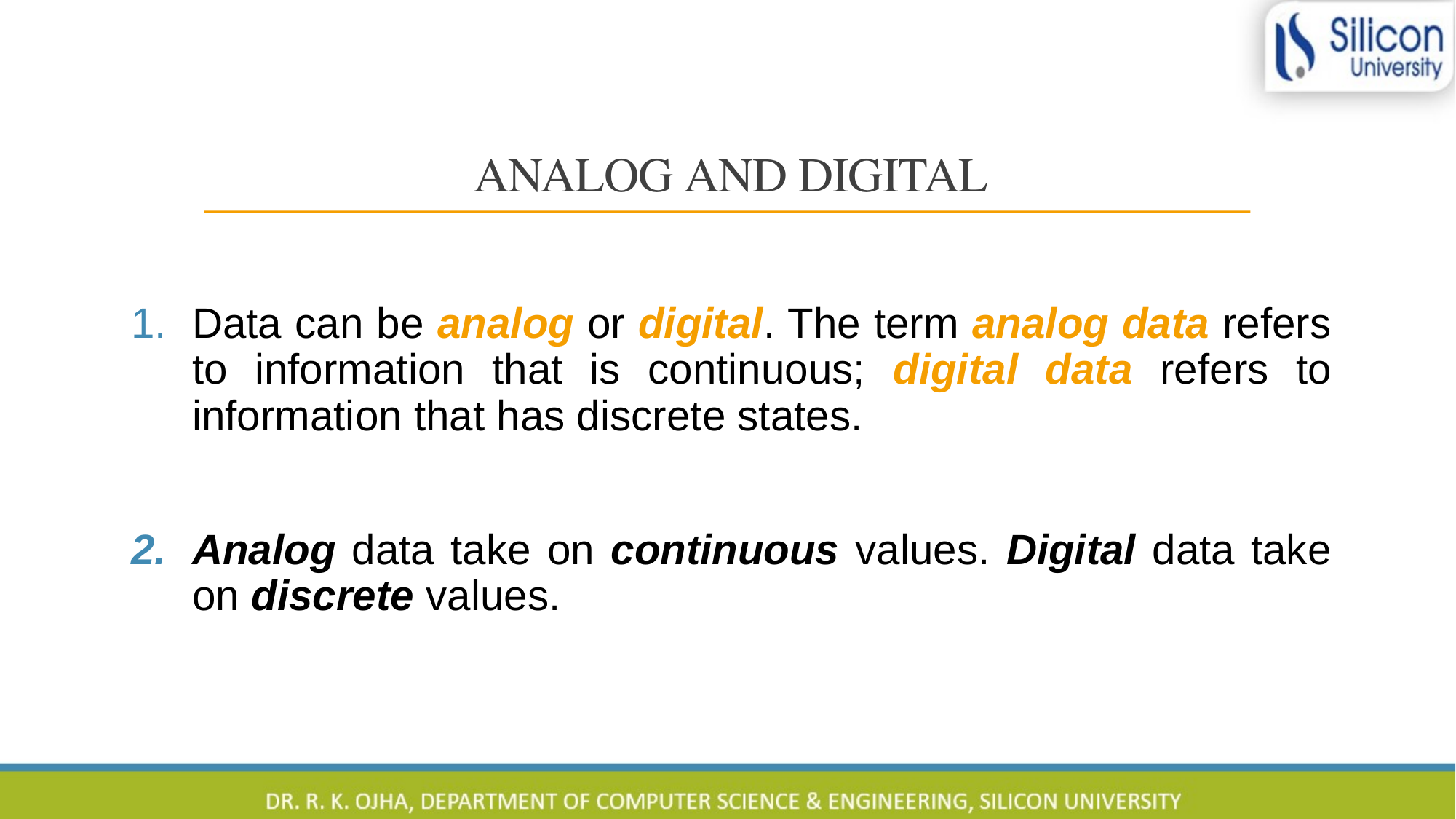

# ANALOG AND DIGITAL

Data can be analog or digital. The term analog data refers to information that is continuous; digital data refers to information that has discrete states.

Analog data take on continuous values. Digital data take on discrete values.
3